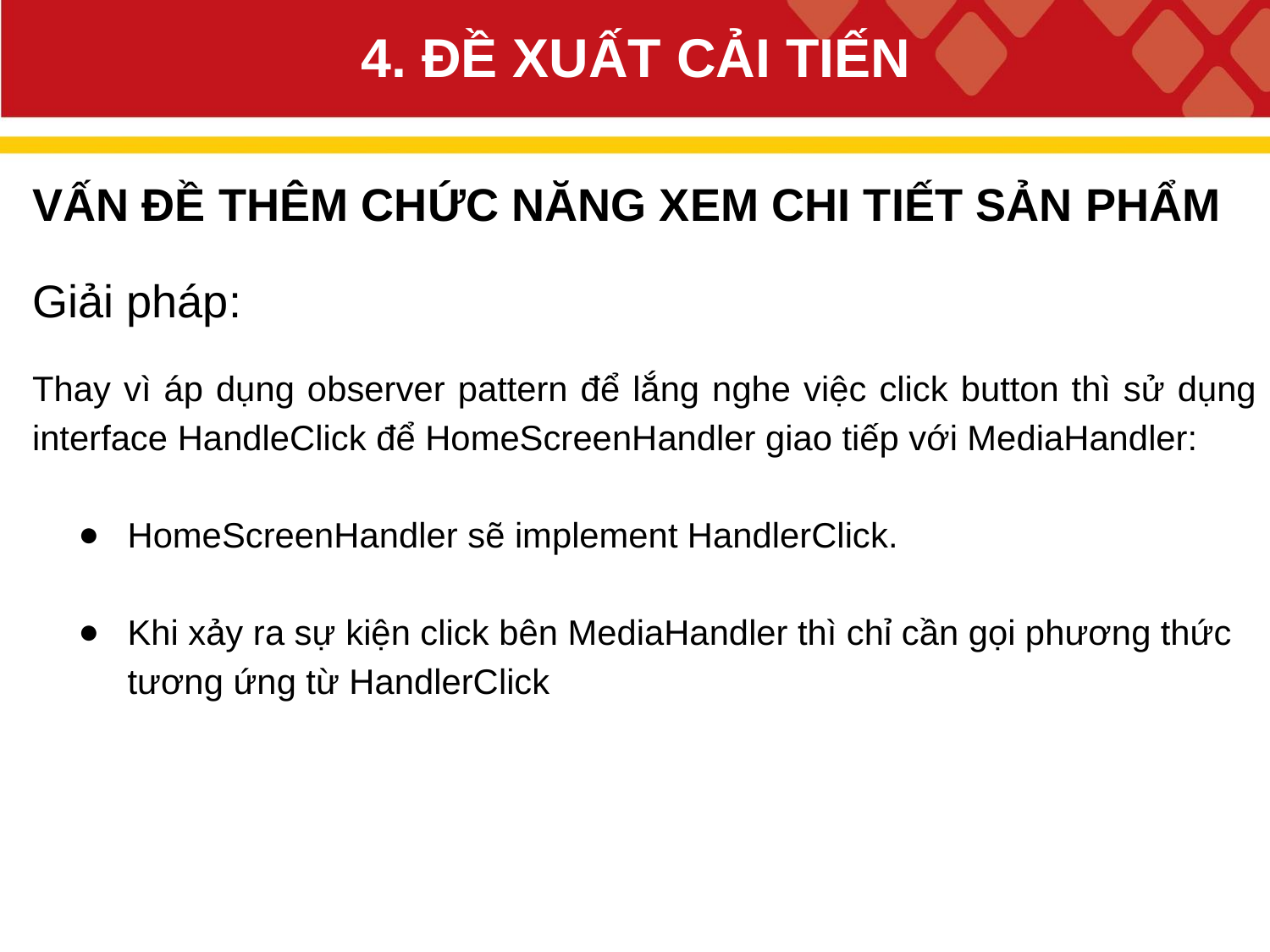

# 4. ĐỀ XUẤT CẢI TIẾN
VẤN ĐỀ THÊM CHỨC NĂNG XEM CHI TIẾT SẢN PHẨM
Giải pháp:
Thay vì áp dụng observer pattern để lắng nghe việc click button thì sử dụng interface HandleClick để HomeScreenHandler giao tiếp với MediaHandler:

HomeScreenHandler sẽ implement HandlerClick.

Khi xảy ra sự kiện click bên MediaHandler thì chỉ cần gọi phương thức tương ứng từ HandlerClick